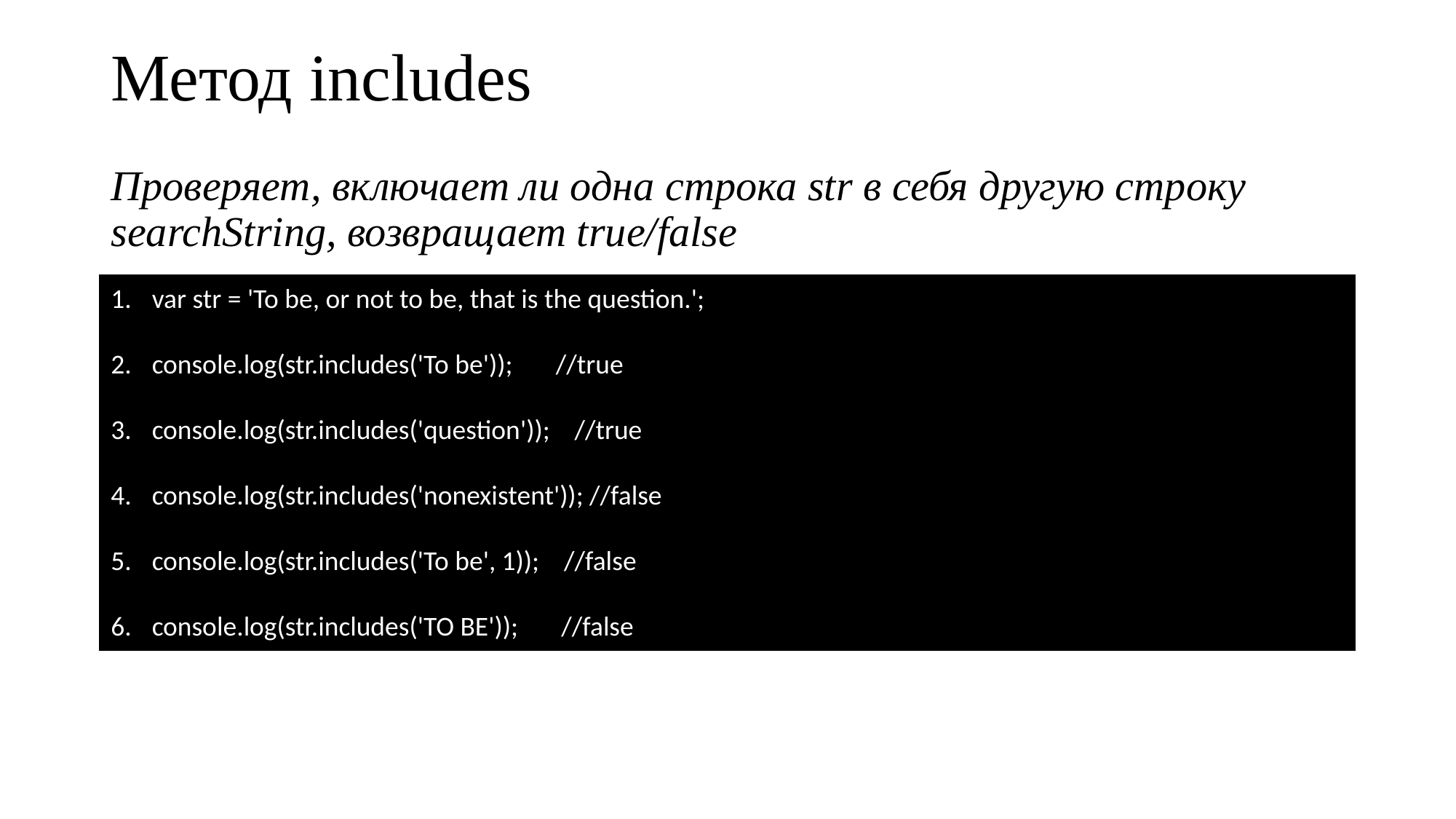

# Метод includes
Проверяет, включает ли одна строка str в себя другую строку searchString, возвращает true/false
var str = 'To be, or not to be, that is the question.';

console.log(str.includes('To be'));       //true

console.log(str.includes('question'));    //true

console.log(str.includes('nonexistent')); //false

console.log(str.includes('To be', 1));    //false

console.log(str.includes('TO BE'));       //false